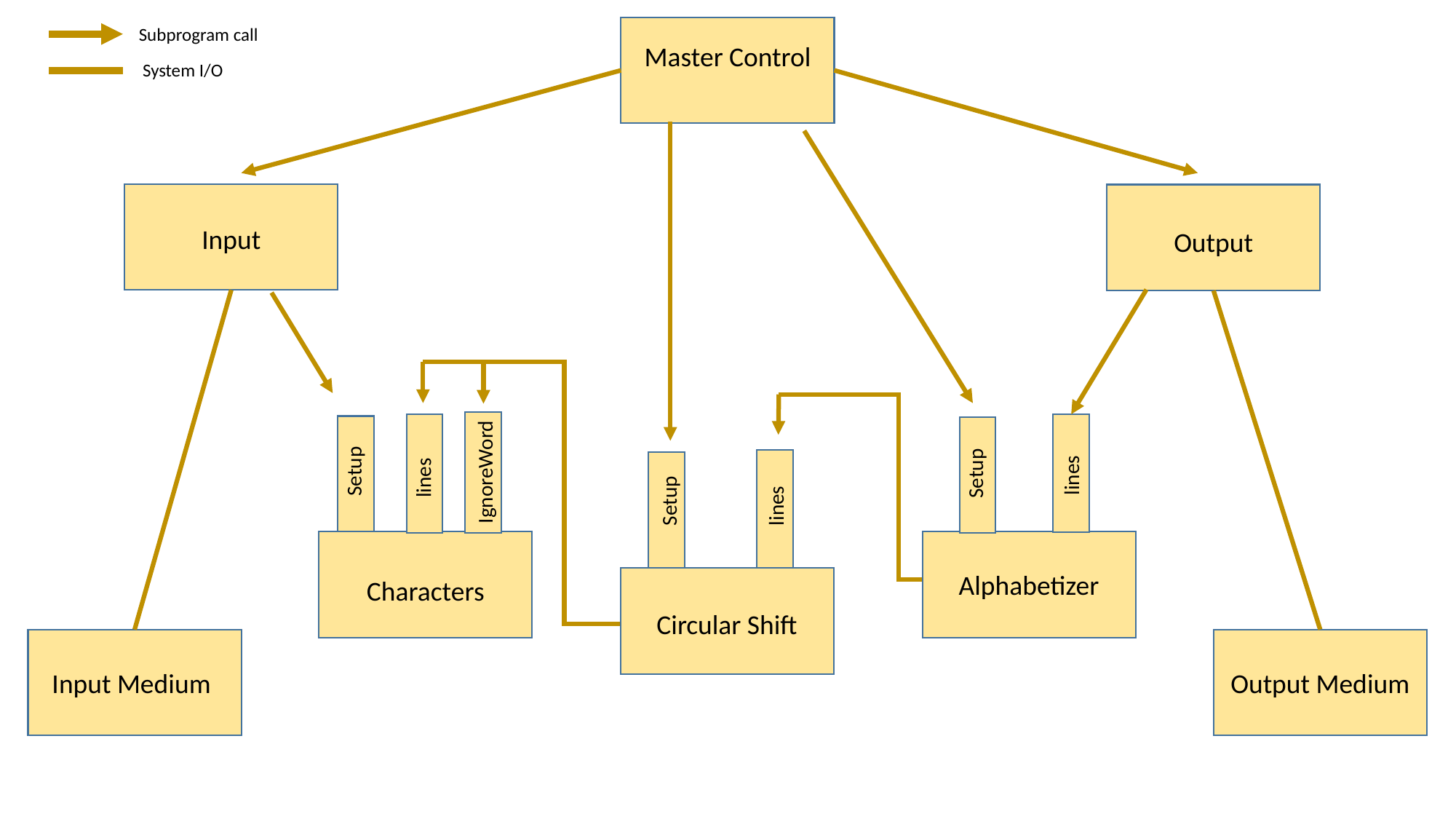

Subprogram call
Master Control
System I/O

Input
Output

Setup
IgnoreWord
Setup
lines
lines
Setup
lines

Alphabetizer
Characters

Circular Shift

Input Medium
Output Medium